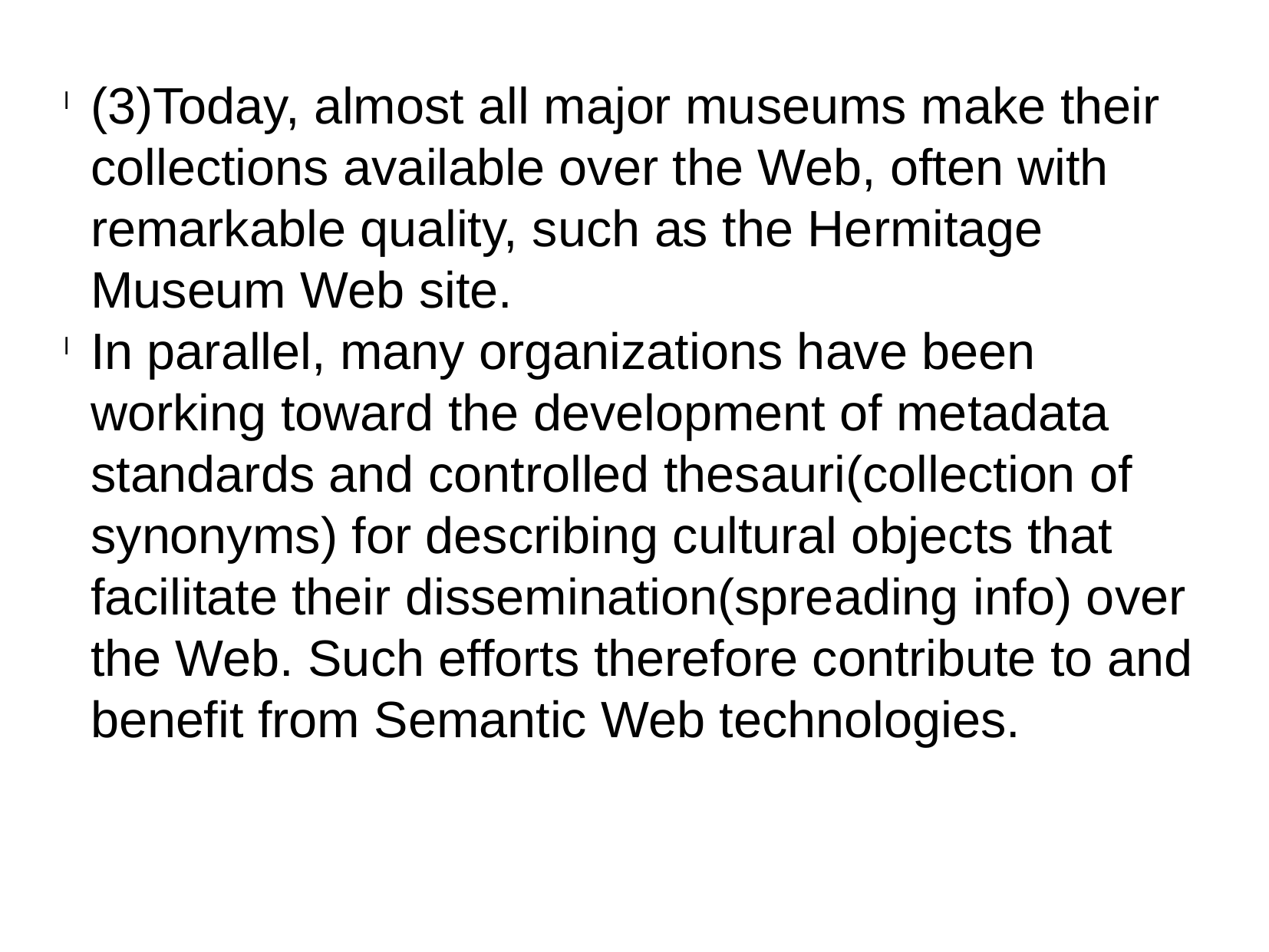

(3)Today, almost all major museums make their collections available over the Web, often with remarkable quality, such as the Hermitage Museum Web site.
In parallel, many organizations have been working toward the development of metadata standards and controlled thesauri(collection of synonyms) for describing cultural objects that facilitate their dissemination(spreading info) over the Web. Such efforts therefore contribute to and benefit from Semantic Web technologies.